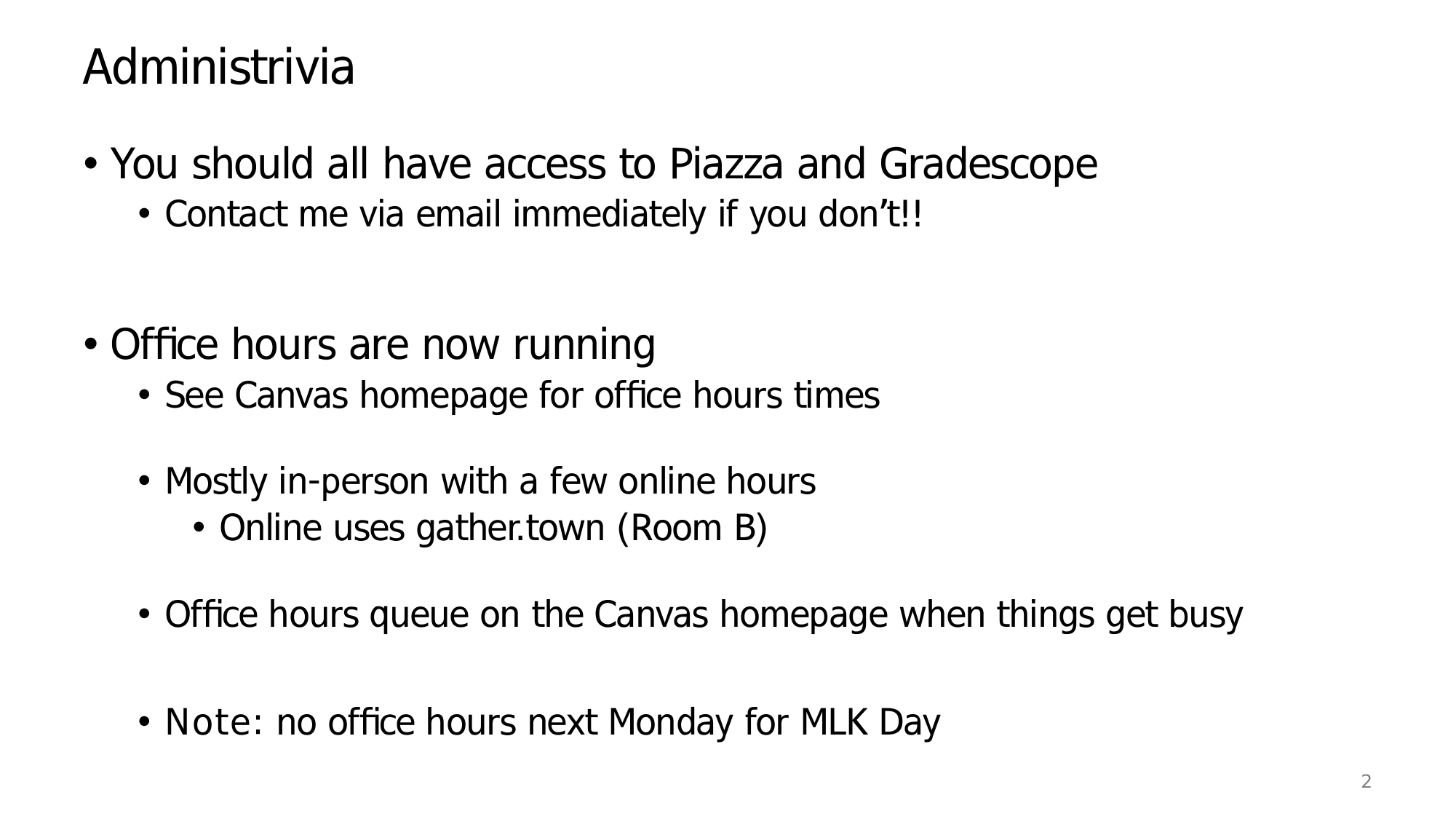

# Administrivia
You should all have access to Piazza and Gradescope
Contact me via email immediately if you don’t!!

Office hours are now running
See Canvas homepage for office hours times
Mostly in-person with a few online hours
Online uses gather.town (Room B)
Office hours queue on the Canvas homepage when things get busy

Note: no office hours next Monday for MLK Day
2